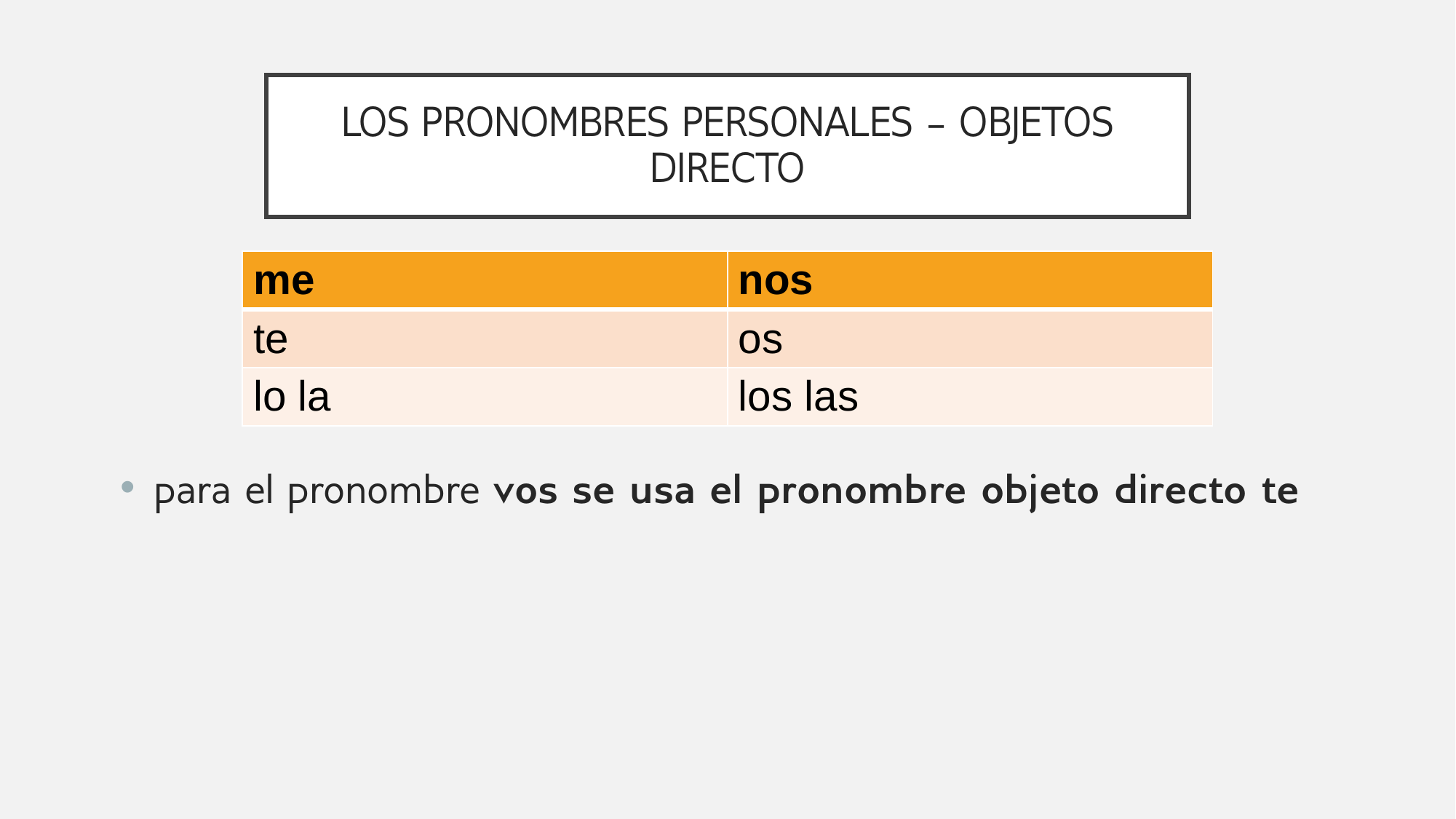

# LOS PRONOMBRES PERSONALES – OBJETOS DIRECTO
| me | nos |
| --- | --- |
| te | os |
| lo la | los las |
para el pronombre vos se usa el pronombre objeto directo te